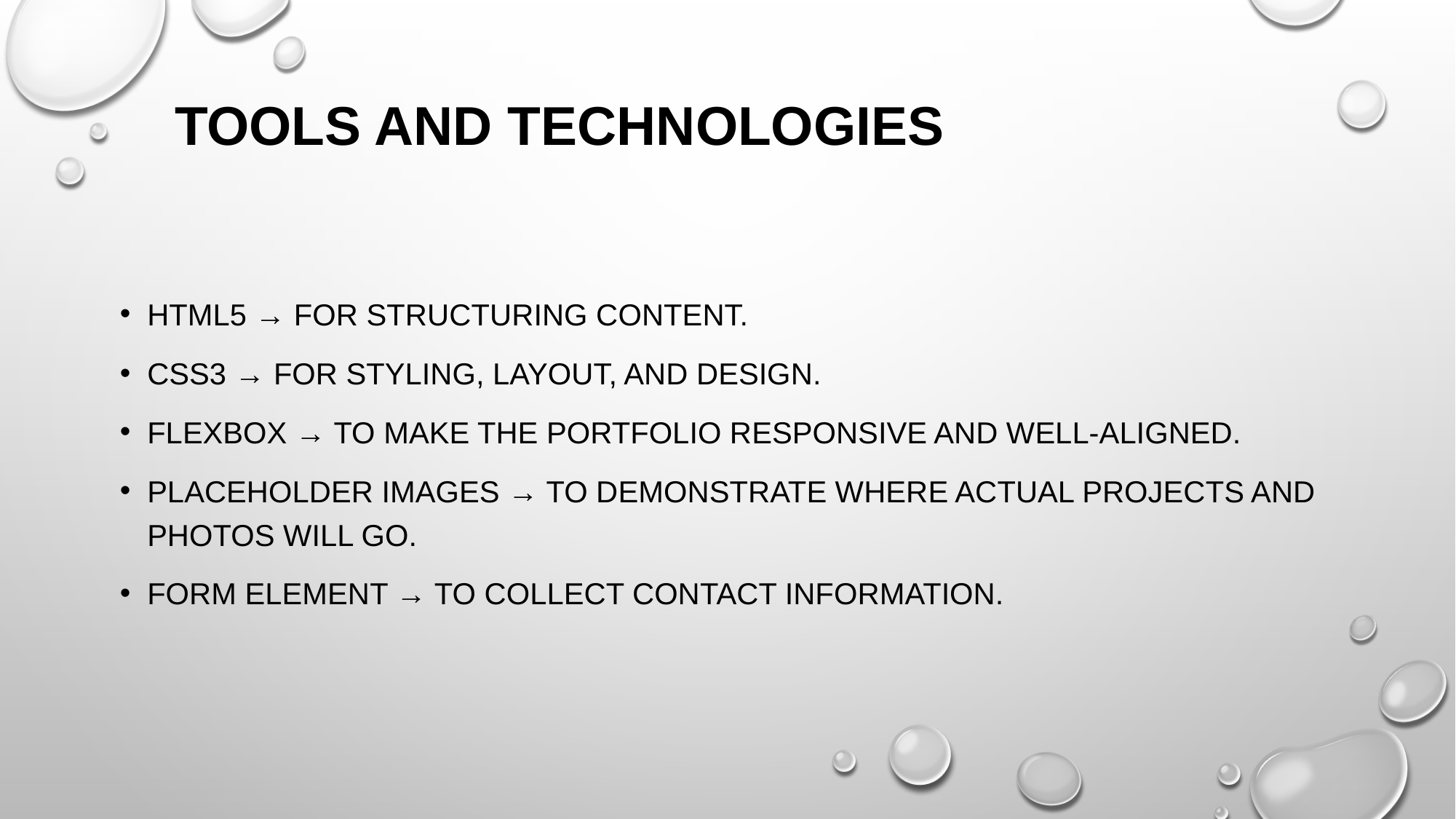

# Tools and technologies
HTML5 → For structuring content.
CSS3 → For styling, layout, and design.
Flexbox → To make the portfolio responsive and well-aligned.
Placeholder images → To demonstrate where actual projects and photos will go.
Form element → To collect contact information.